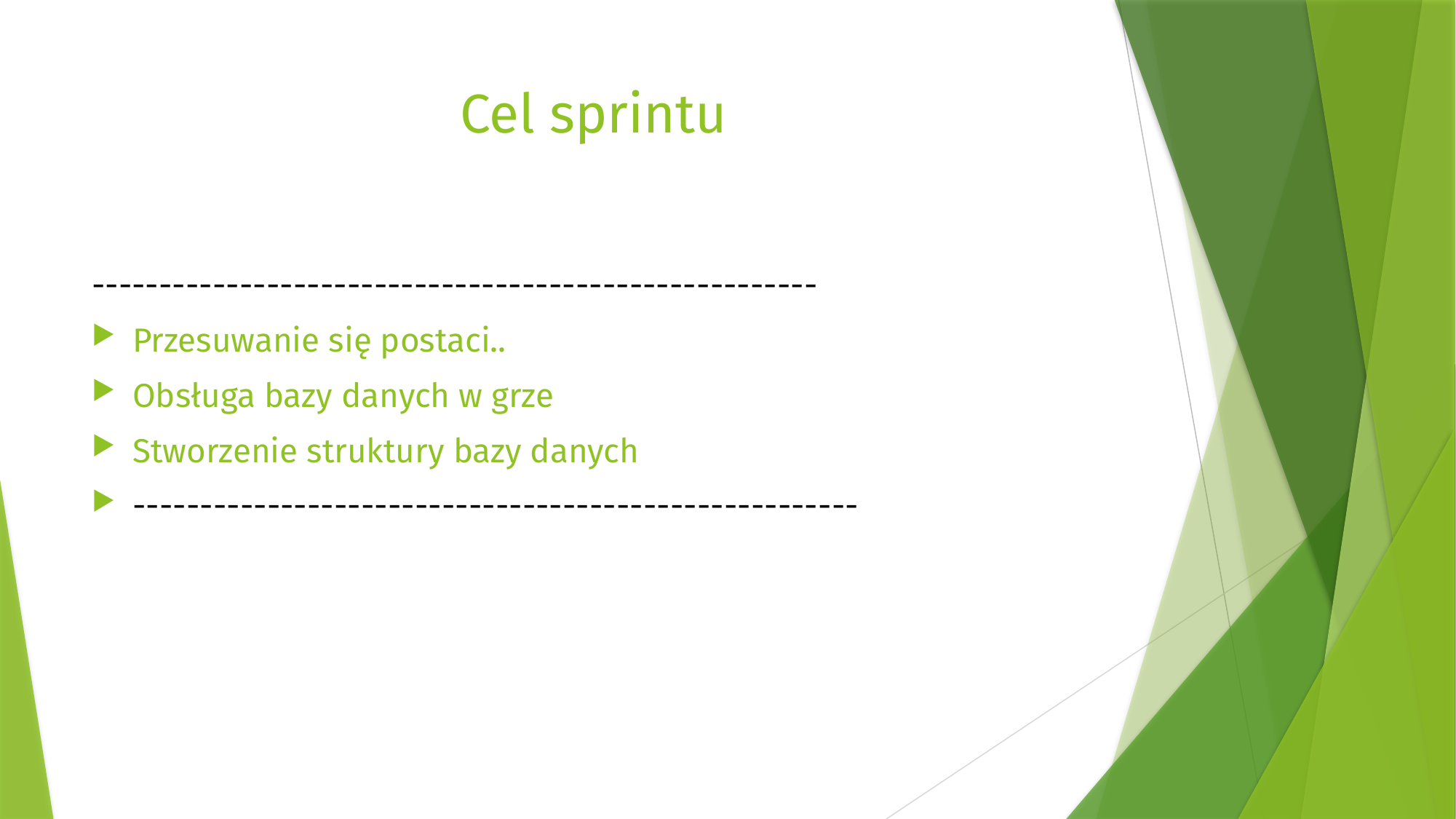

# Cel sprintu
------------------------------------------------------
Przesuwanie się postaci..
Obsługa bazy danych w grze
Stworzenie struktury bazy danych
------------------------------------------------------